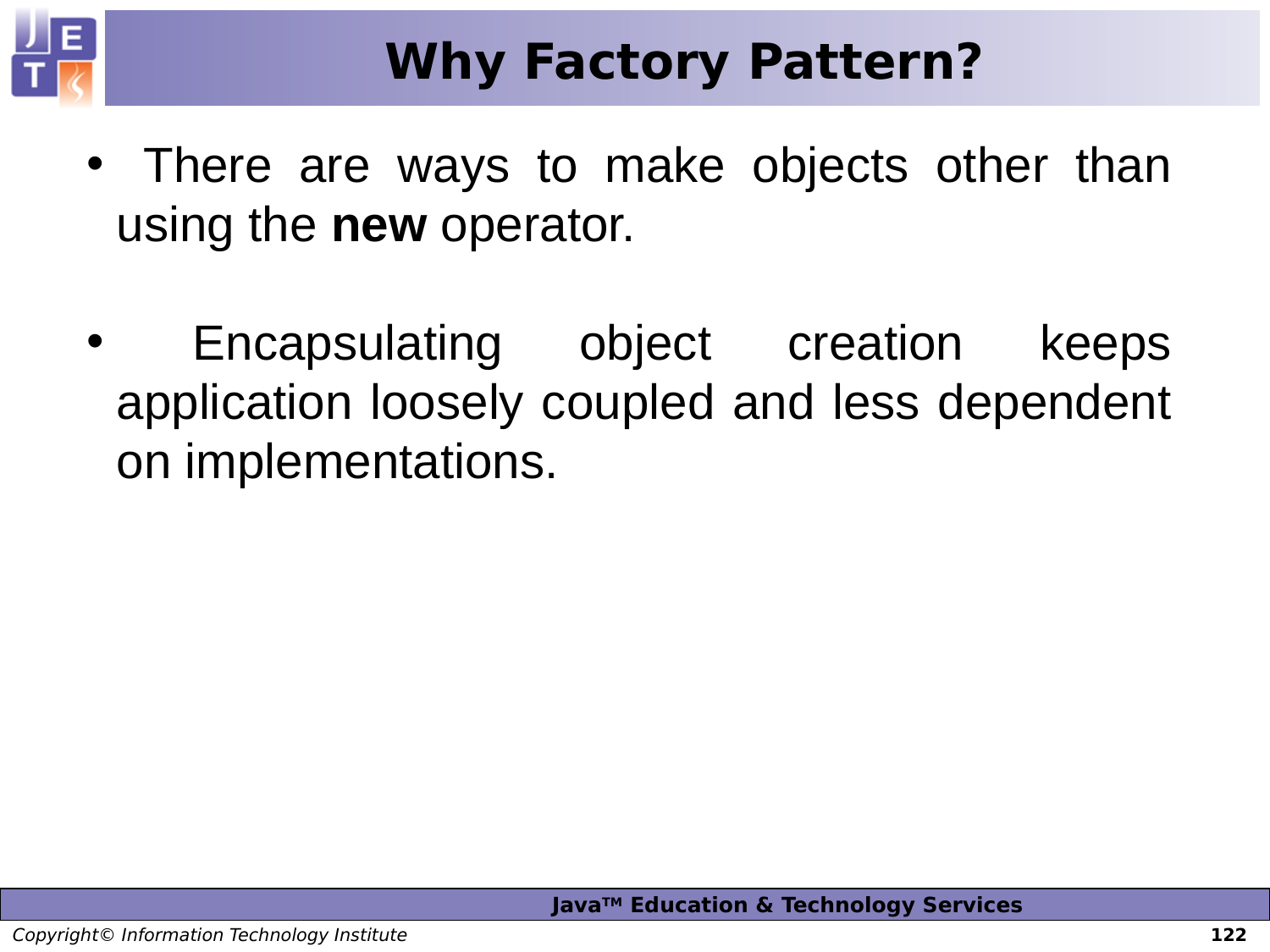

Why Factory Pattern?
 There are ways to make objects other than using the new operator.

 Encapsulating object creation keeps application loosely coupled and less dependent on implementations.